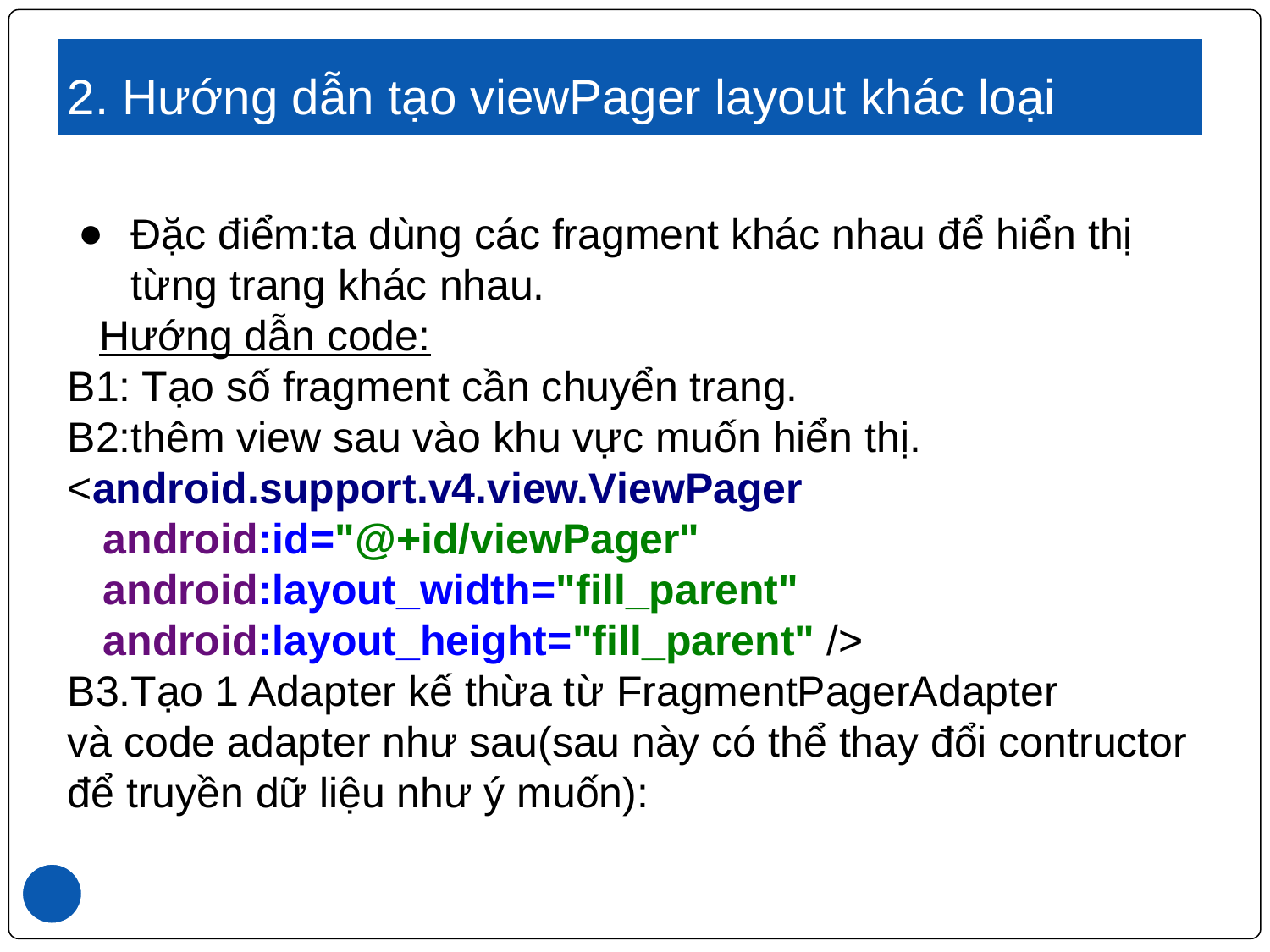

# 2. Hướng dẫn tạo viewPager layout khác loại
Đặc điểm:ta dùng các fragment khác nhau để hiển thị từng trang khác nhau.
Hướng dẫn code:
B1: Tạo số fragment cần chuyển trang.
B2:thêm view sau vào khu vực muốn hiển thị.
<android.support.v4.view.ViewPager
   android:id="@+id/viewPager"
   android:layout_width="fill_parent"
   android:layout_height="fill_parent" />
B3.Tạo 1 Adapter kế thừa từ FragmentPagerAdapter
và code adapter như sau(sau này có thể thay đổi contructor để truyền dữ liệu như ý muốn):